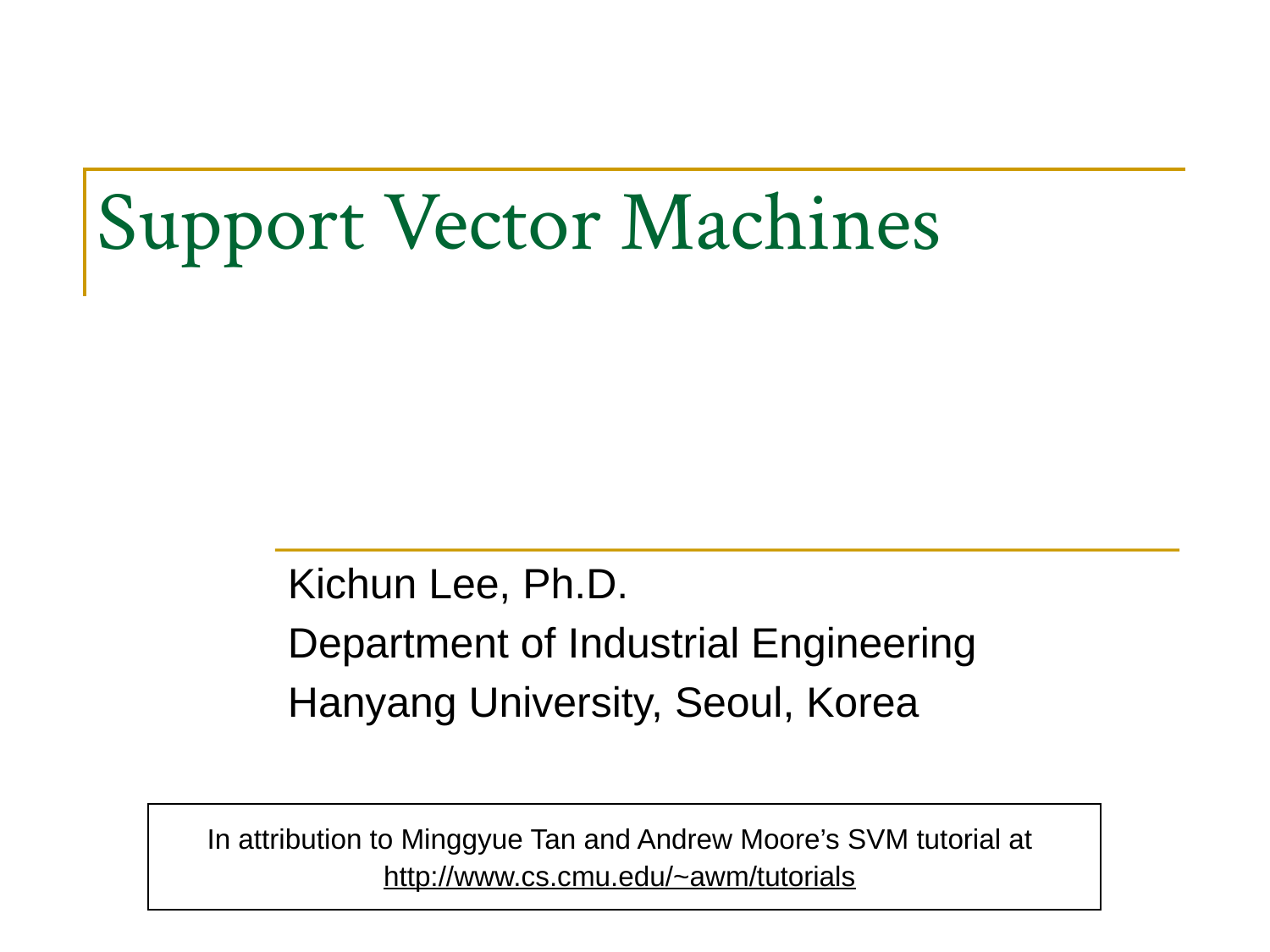

# Support Vector Machines
Kichun Lee, Ph.D.
Department of Industrial Engineering
Hanyang University, Seoul, Korea
In attribution to Minggyue Tan and Andrew Moore’s SVM tutorial at
http://www.cs.cmu.edu/~awm/tutorials